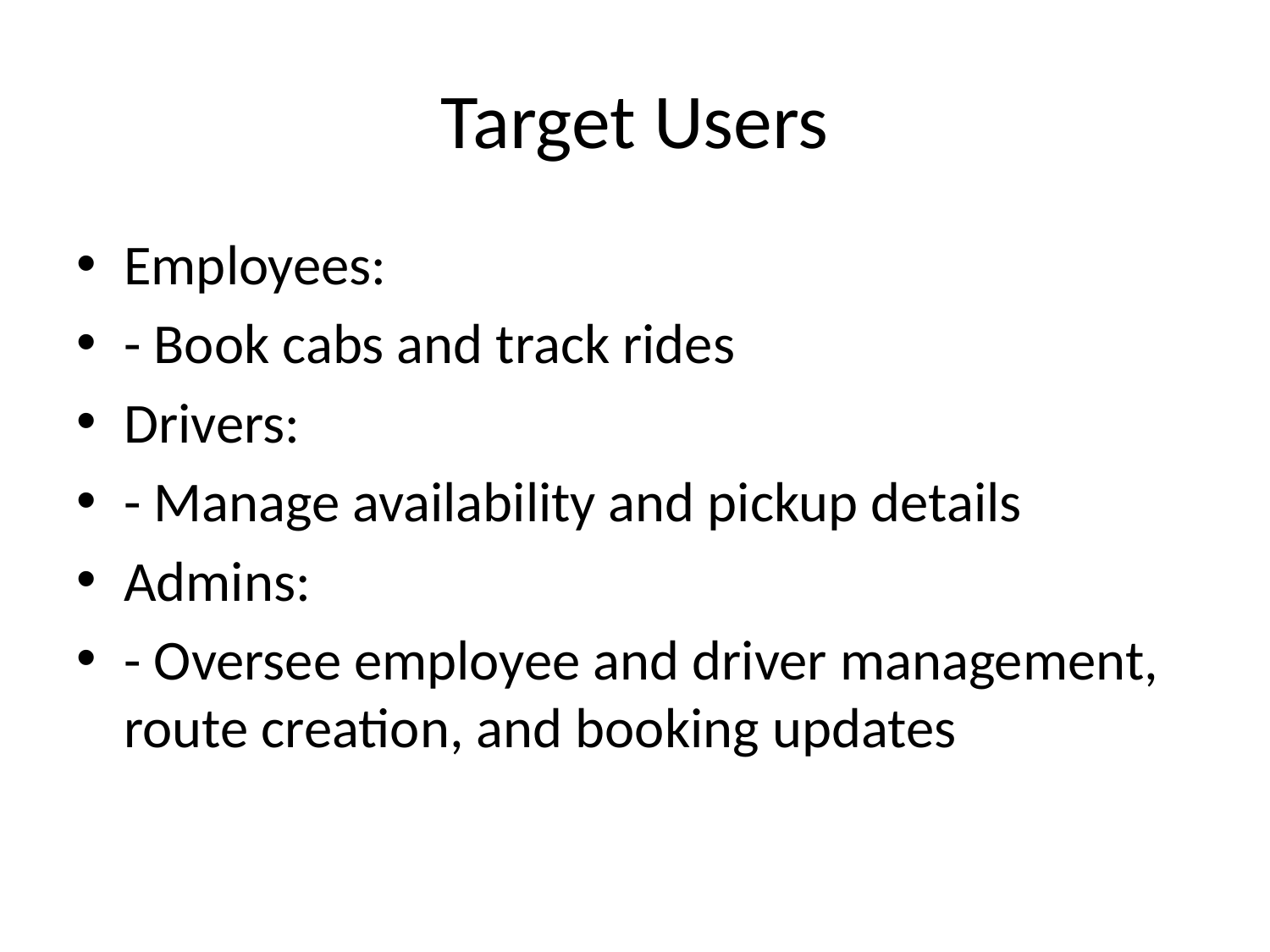

# Target Users
Employees:
- Book cabs and track rides
Drivers:
- Manage availability and pickup details
Admins:
- Oversee employee and driver management, route creation, and booking updates